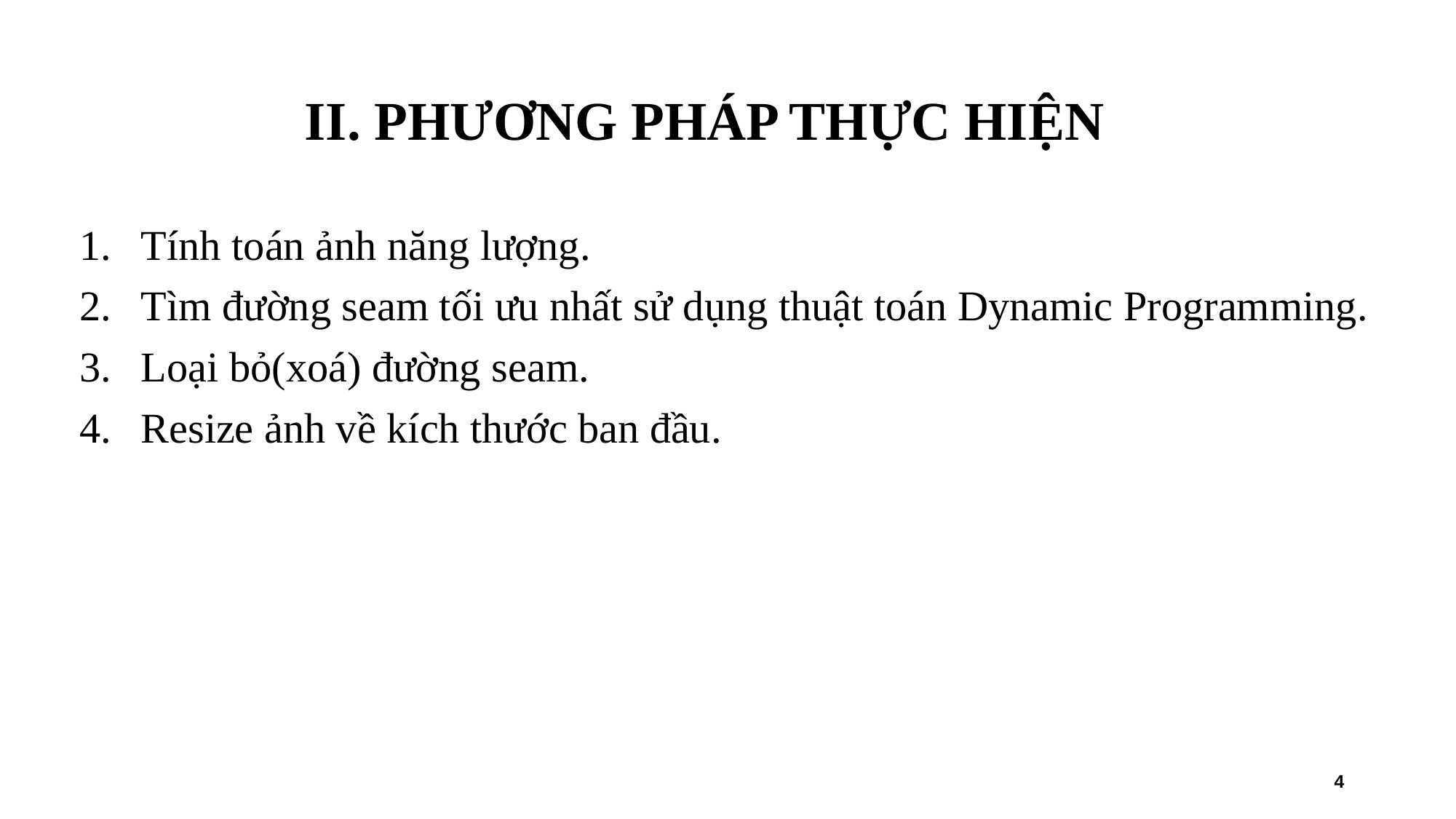

# II. Phương pháp thực hiện
Tính toán ảnh năng lượng.
Tìm đường seam tối ưu nhất sử dụng thuật toán Dynamic Programming.
Loại bỏ(xoá) đường seam.
Resize ảnh về kích thước ban đầu.
4